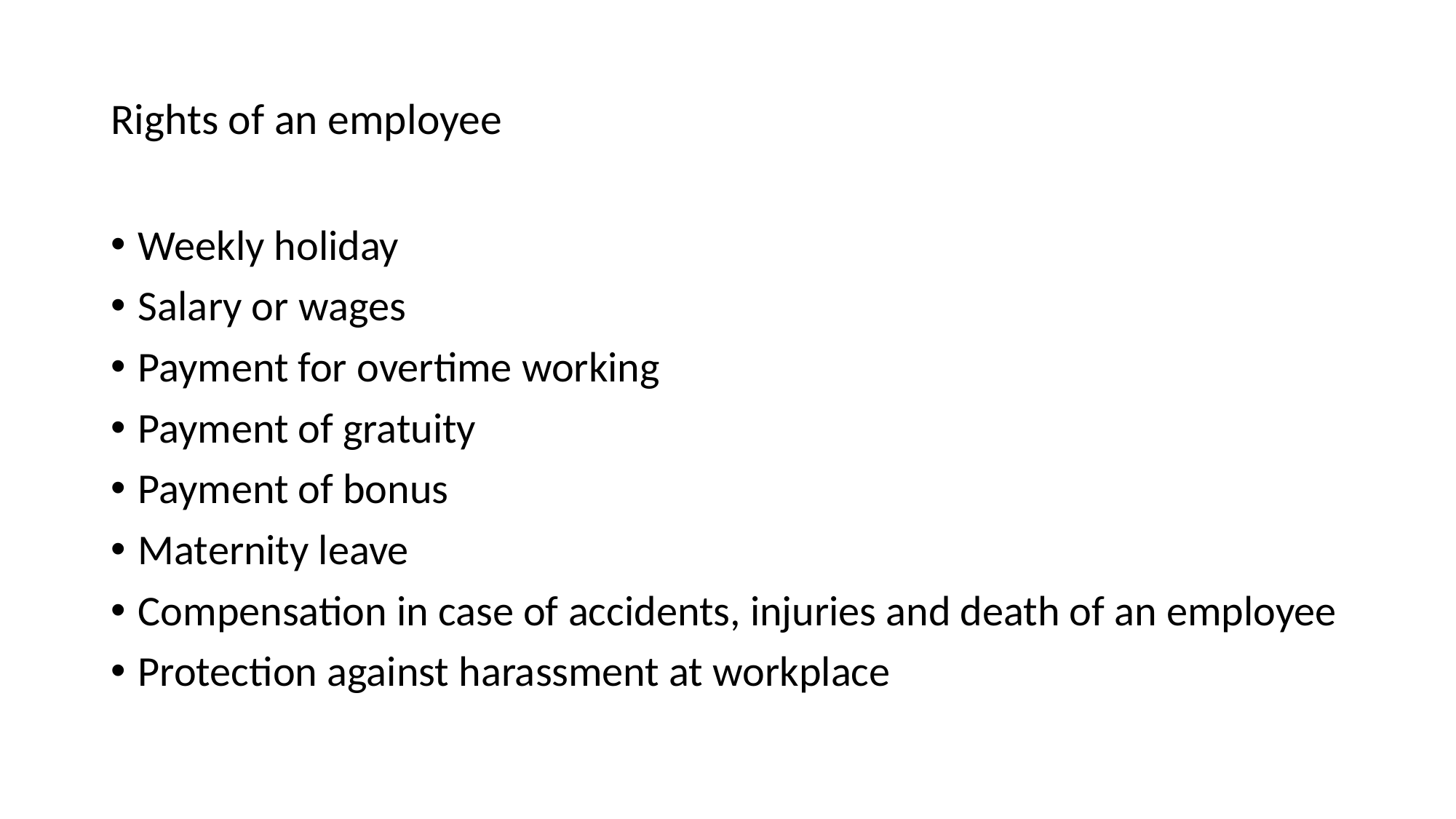

# Rights of an employee
Weekly holiday
Salary or wages
Payment for overtime working
Payment of gratuity
Payment of bonus
Maternity leave
Compensation in case of accidents, injuries and death of an employee
Protection against harassment at workplace